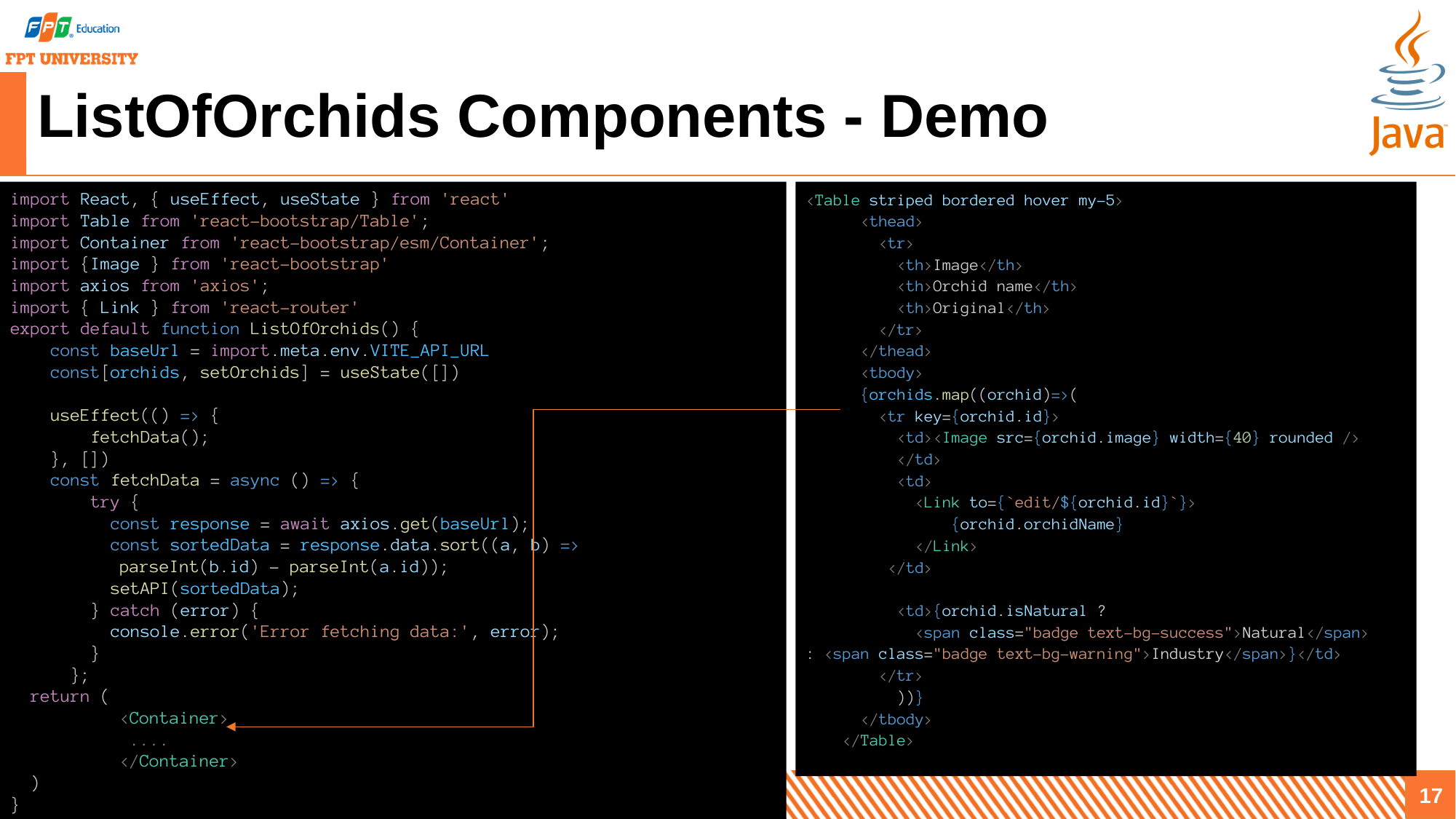

# ListOfOrchids Components - Demo
import React, { useEffect, useState } from 'react'
import Table from 'react-bootstrap/Table';
import Container from 'react-bootstrap/esm/Container';
import {Image } from 'react-bootstrap'
import axios from 'axios';
import { Link } from 'react-router'
export default function ListOfOrchids() {
    const baseUrl = import.meta.env.VITE_API_URL
    const[orchids, setOrchids] = useState([])
    useEffect(() => {
        fetchData();
    }, [])
    const fetchData = async () => {
        try {
          const response = await axios.get(baseUrl);
          const sortedData = response.data.sort((a, b) =>
	parseInt(b.id) - parseInt(a.id));
          setAPI(sortedData);
        } catch (error) {
          console.error('Error fetching data:', error);
        }
      };
  return (
    	<Container>
	 ....
	</Container>
  )
}
<Table striped bordered hover my-5>
      <thead>
        <tr>
          <th>Image</th>
          <th>Orchid name</th>
          <th>Original</th>
        </tr>
      </thead>
      <tbody>
      {orchids.map((orchid)=>(
        <tr key={orchid.id}>
          <td><Image src={orchid.image} width={40} rounded />
          </td>
          <td>
            <Link to={`edit/${orchid.id}`}>
                {orchid.orchidName}
            </Link>
         </td>

          <td>{orchid.isNatural ?
            <span class="badge text-bg-success">Natural</span>
: <span class="badge text-bg-warning">Industry</span>}</td>
        </tr>
          ))}
      </tbody>
    </Table>
17